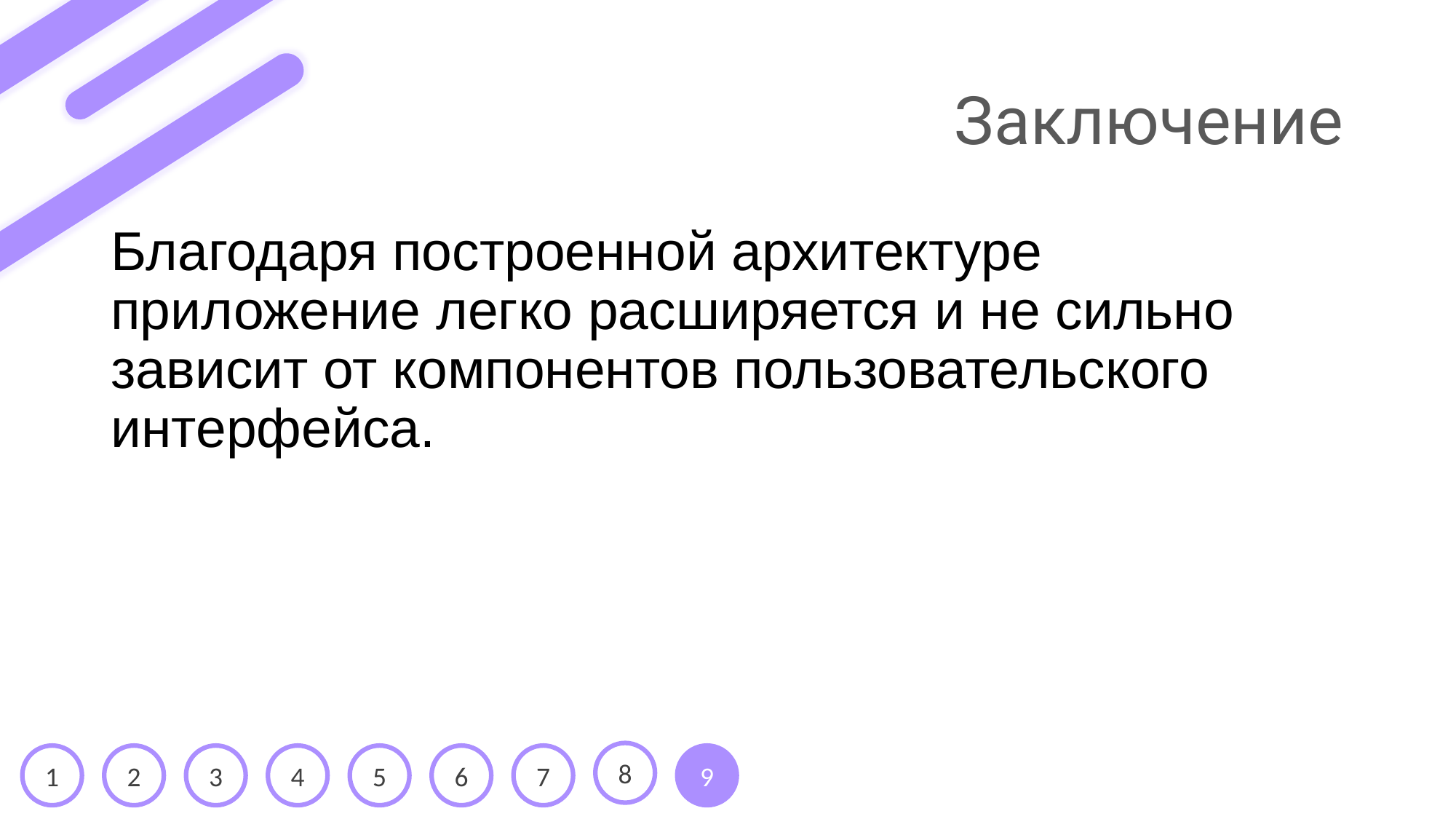

# Заключение

Благодаря построенной архитектуре приложение легко расширяется и не сильно зависит от компонентов пользовательского интерфейса.
8
5
6
7
9
3
4
2
1